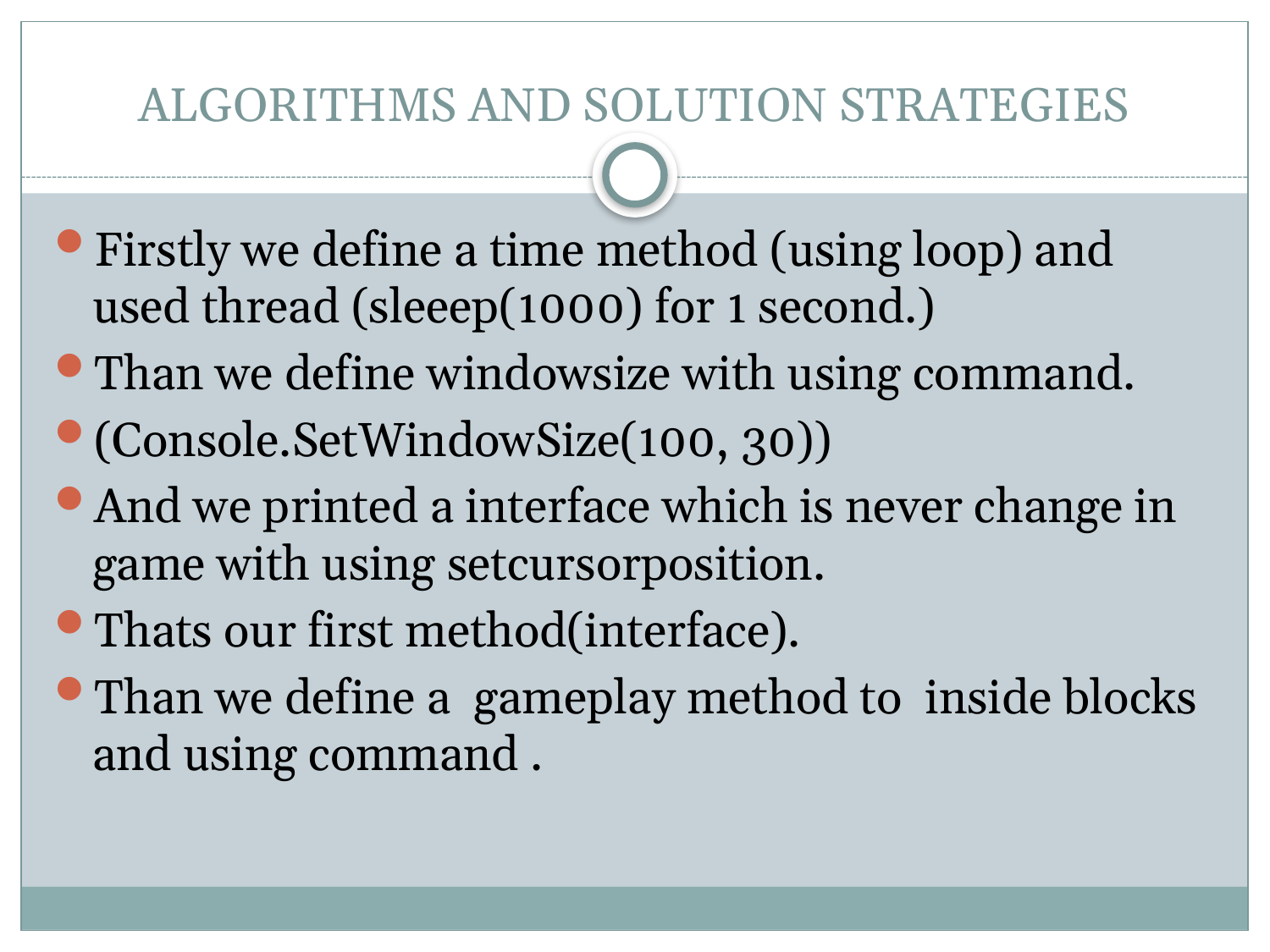

# ALGORITHMS AND SOLUTION STRATEGIES
Firstly we define a time method (using loop) and used thread (sleeep(1000) for 1 second.)
Than we define windowsize with using command.
(Console.SetWindowSize(100, 30))
And we printed a interface which is never change in game with using setcursorposition.
Thats our first method(interface).
Than we define a  gameplay method to  inside blocks and using command .